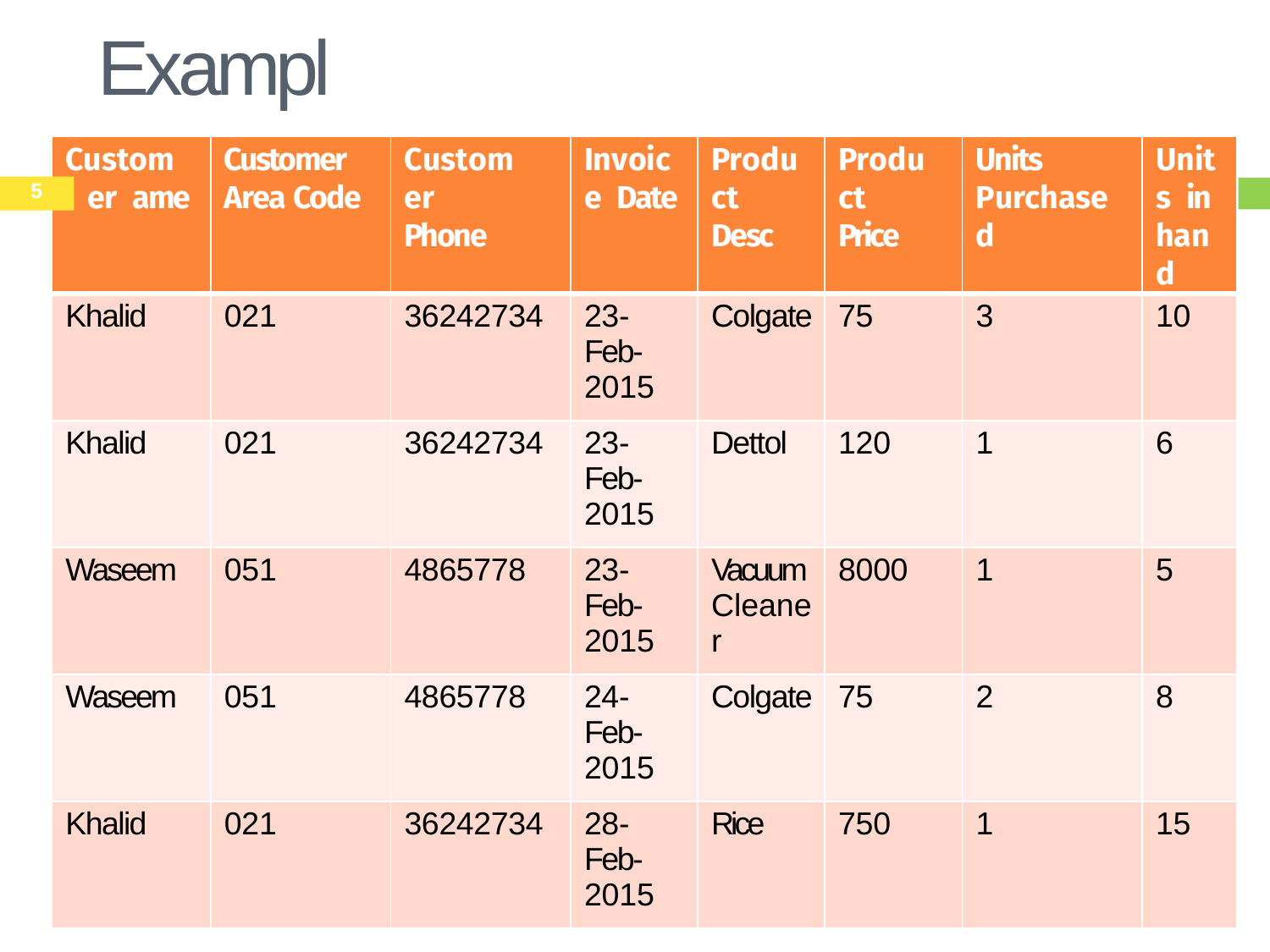

# Example
| Customer ame | Customer Area Code | Customer Phone | Invoice Date | Product Desc | Product Price | Units Purchased | Units in hand |
| --- | --- | --- | --- | --- | --- | --- | --- |
| Khalid | 021 | 36242734 | 23- Feb- 2015 | Colgate | 75 | 3 | 10 |
| Khalid | 021 | 36242734 | 23- Feb- 2015 | Dettol | 120 | 1 | 6 |
| Waseem | 051 | 4865778 | 23- Feb- 2015 | Vacuum Cleaner | 8000 | 1 | 5 |
| Waseem | 051 | 4865778 | 24- Feb- 2015 | Colgate | 75 | 2 | 8 |
| Khalid | 021 | 36242734 | 28- Feb- 2015 | Rice | 750 | 1 | 15 |
5

N